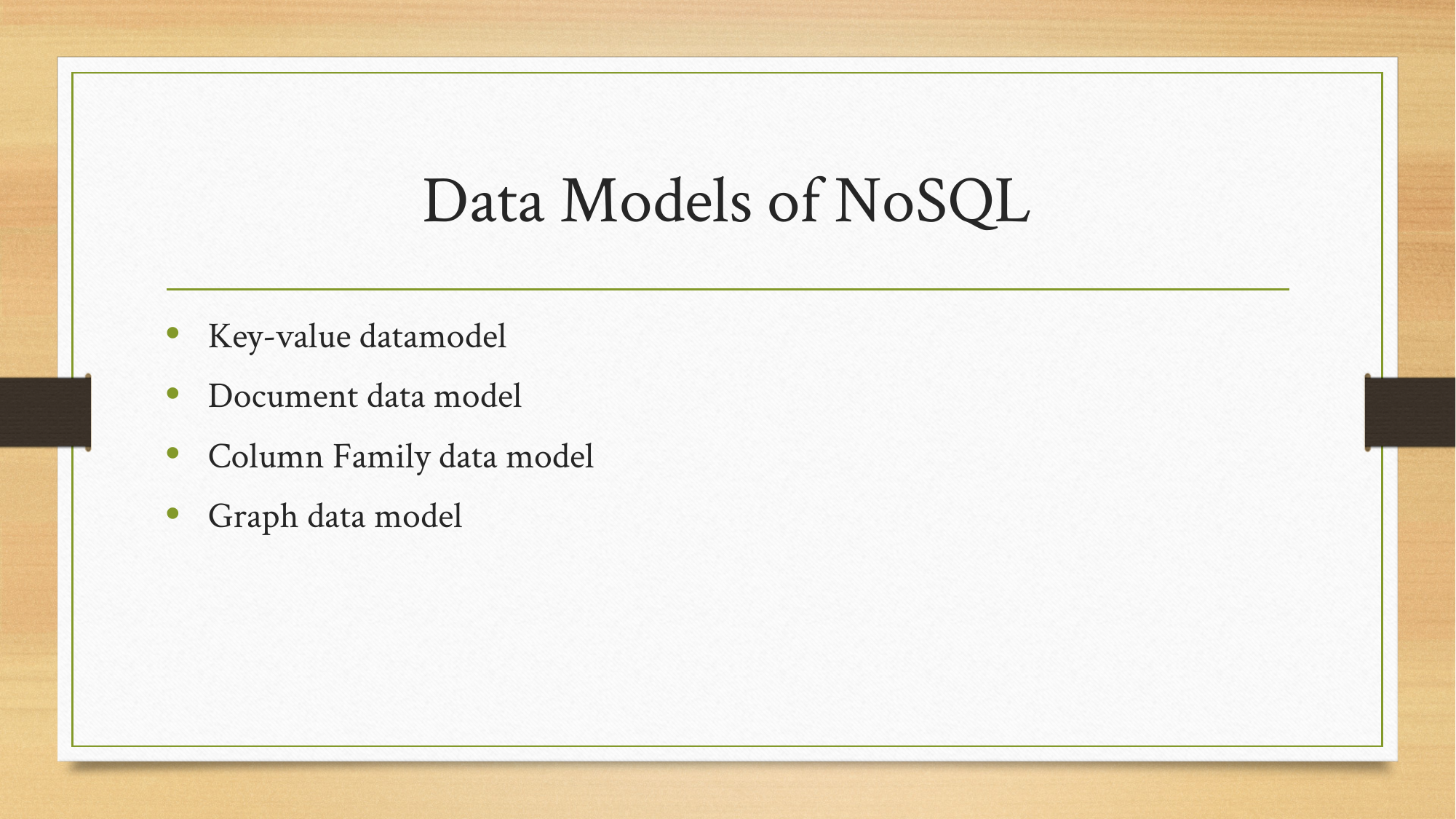

# Data Models of NoSQL
 Key-value datamodel
 Document data model
 Column Family data model
 Graph data model